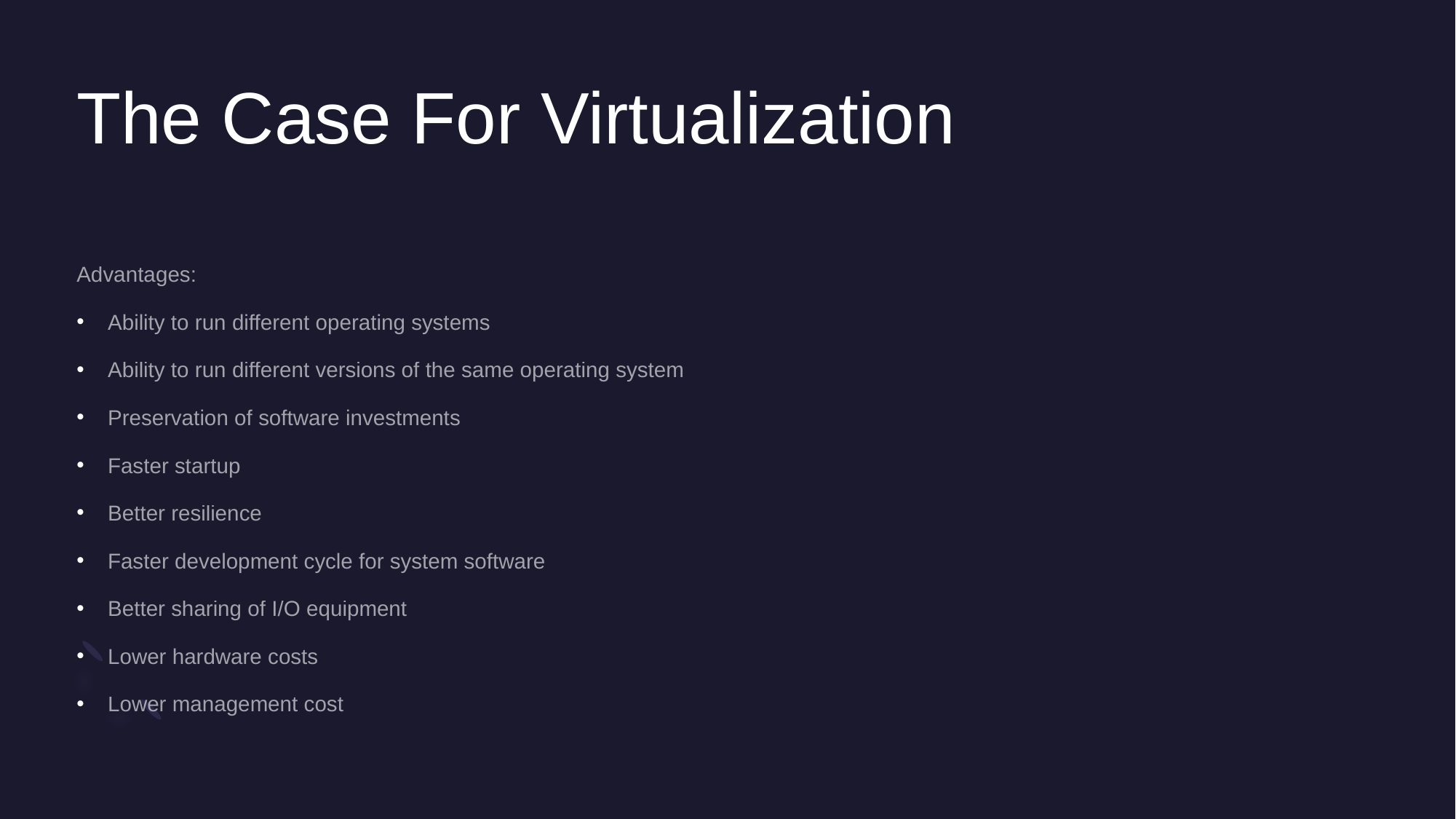

# The Case For Virtualization
Advantages:
Ability to run different operating systems
Ability to run different versions of the same operating system
Preservation of software investments
Faster startup
Better resilience
Faster development cycle for system software
Better sharing of I/O equipment
Lower hardware costs
Lower management cost